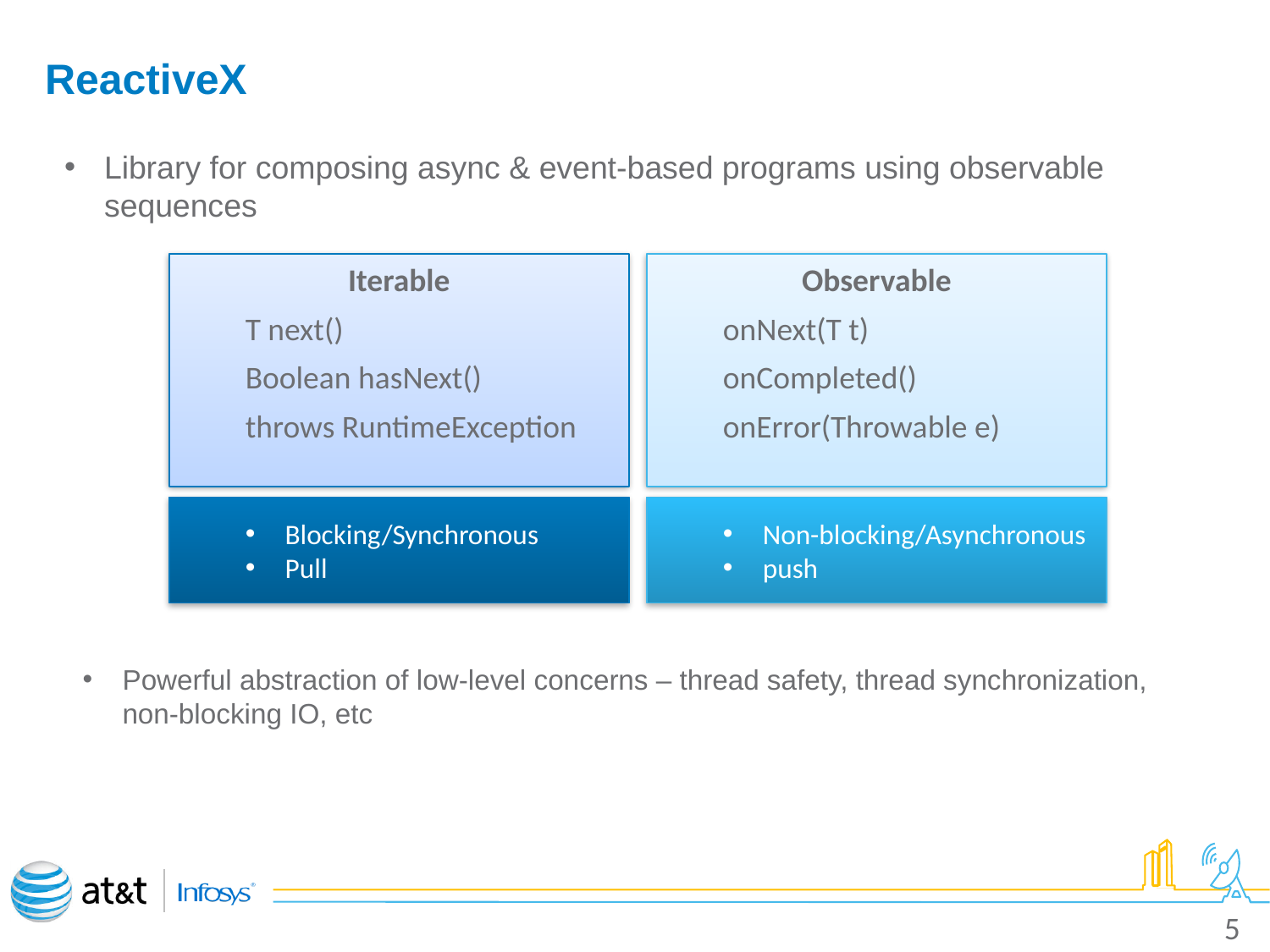

# ReactiveX
Library for composing async & event-based programs using observable sequences

Iterable
T next()
Boolean hasNext()
throws RuntimeException
Observable
onNext(T t)
onCompleted()
onError(Throwable e)
Blocking/Synchronous
Pull
Non-blocking/Asynchronous
push
Powerful abstraction of low-level concerns – thread safety, thread synchronization, non-blocking IO, etc
5